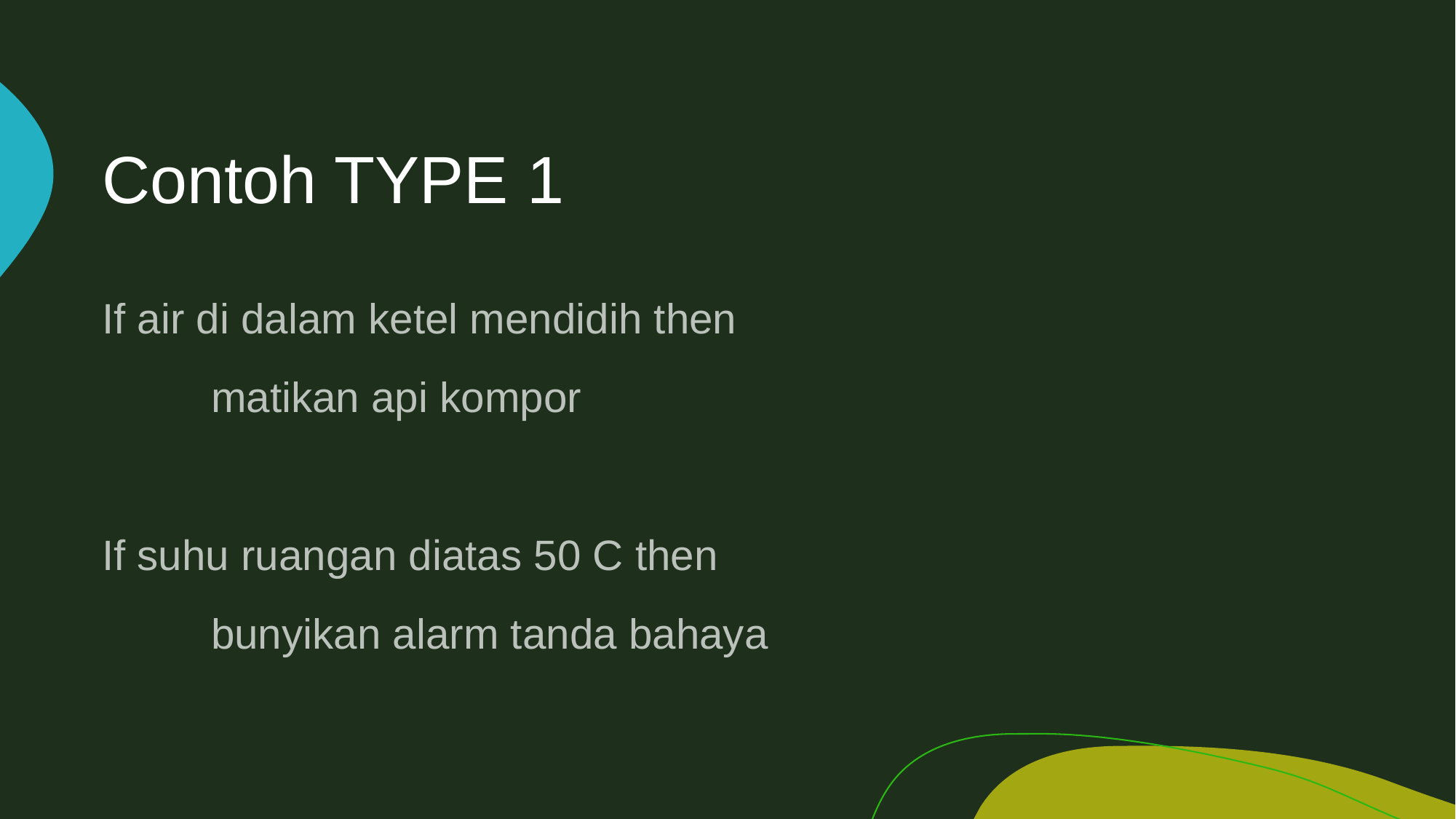

# Contoh TYPE 1
If air di dalam ketel mendidih then
	matikan api kompor

If suhu ruangan diatas 50 C then
	bunyikan alarm tanda bahaya